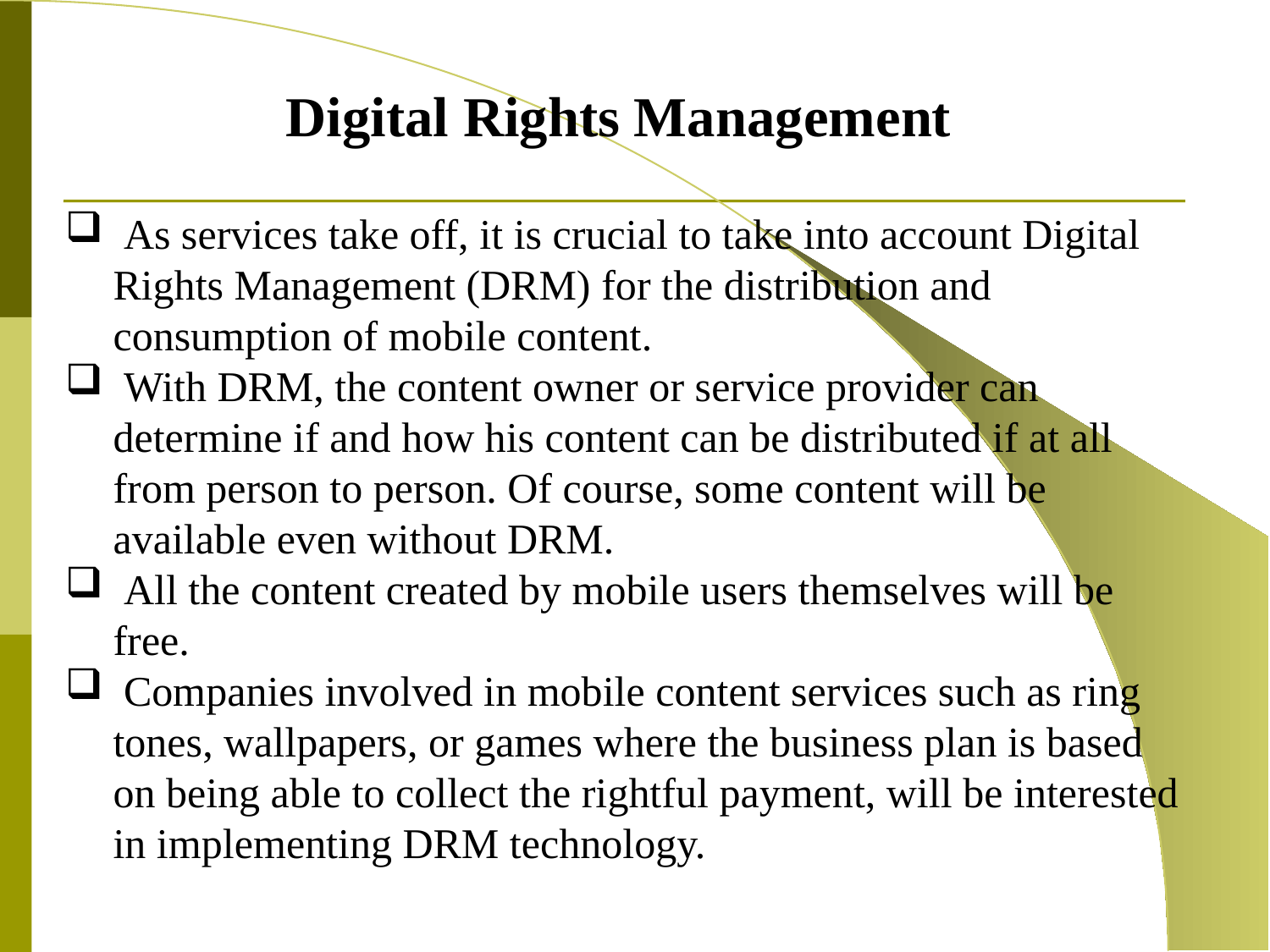

Digital Rights Management
 As services take off, it is crucial to take into account Digital Rights Management (DRM) for the distribution and consumption of mobile content.
 With DRM, the content owner or service provider can determine if and how his content can be distributed if at all from person to person. Of course, some content will be available even without DRM.
 All the content created by mobile users themselves will be free.
 Companies involved in mobile content services such as ring tones, wallpapers, or games where the business plan is based on being able to collect the rightful payment, will be interested in implementing DRM technology.